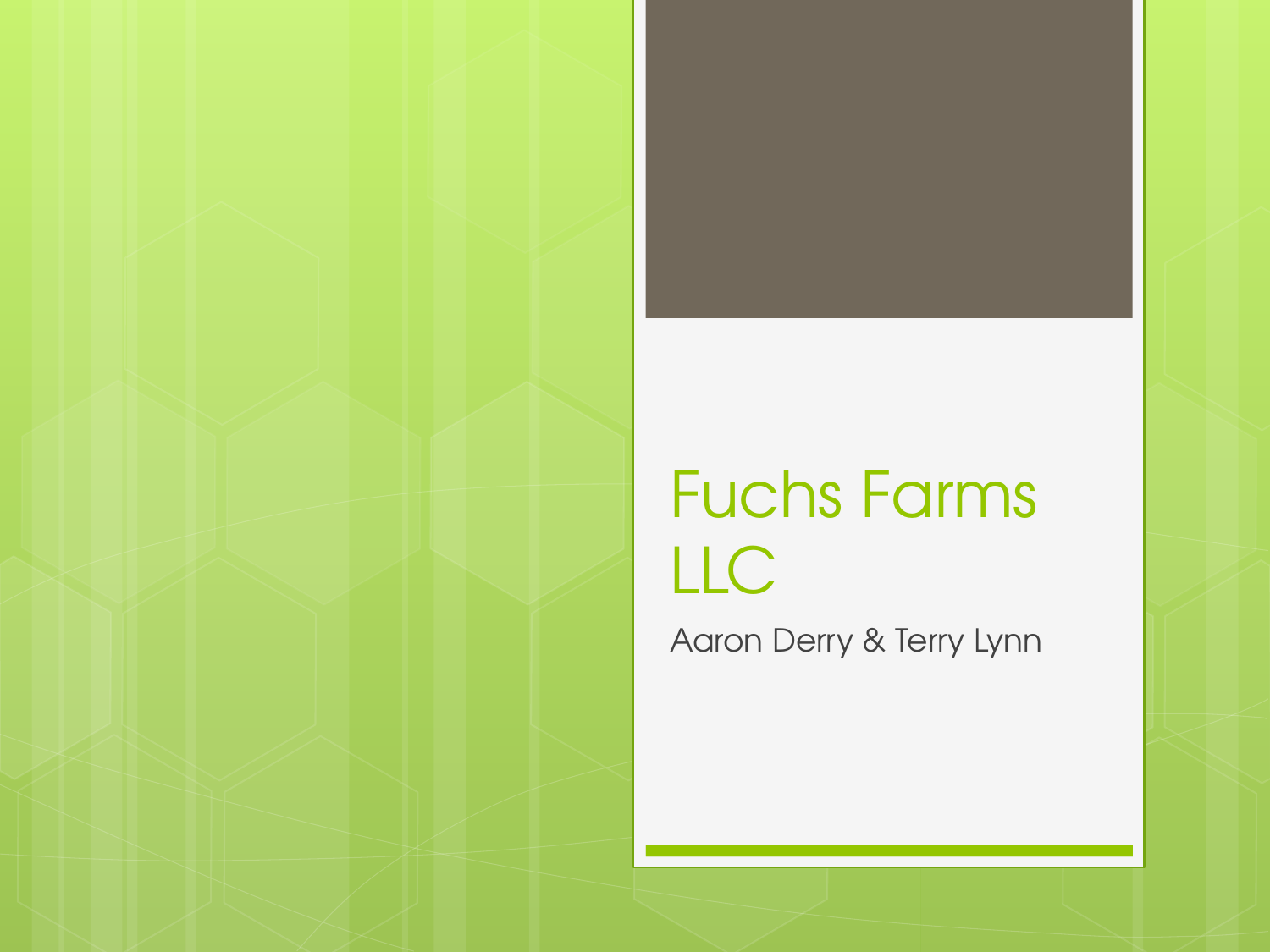

# Fuchs Farms LLC
Aaron Derry & Terry Lynn